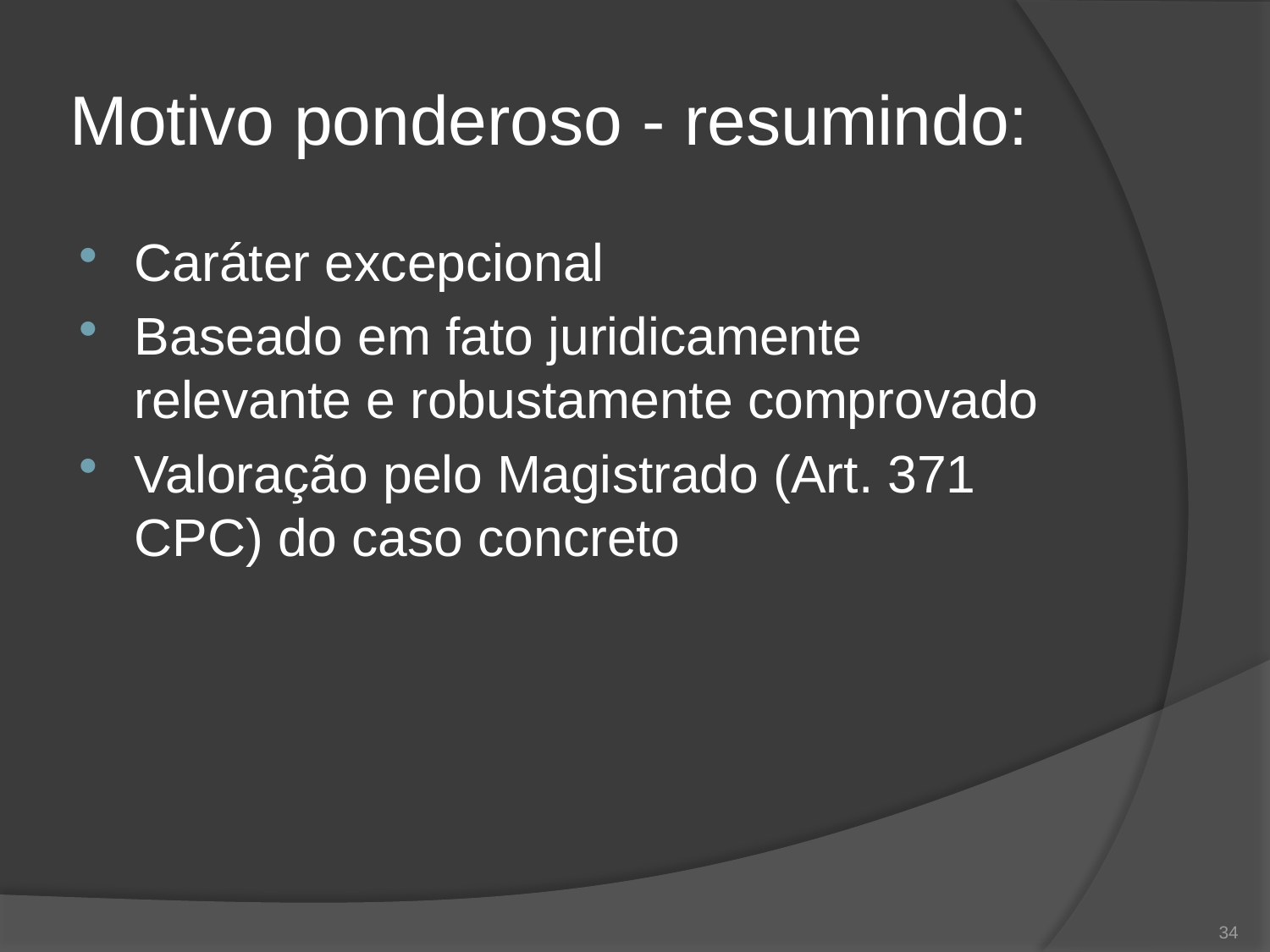

# Motivo ponderoso - resumindo:
Caráter excepcional
Baseado em fato juridicamente relevante e robustamente comprovado
Valoração pelo Magistrado (Art. 371 CPC) do caso concreto
34